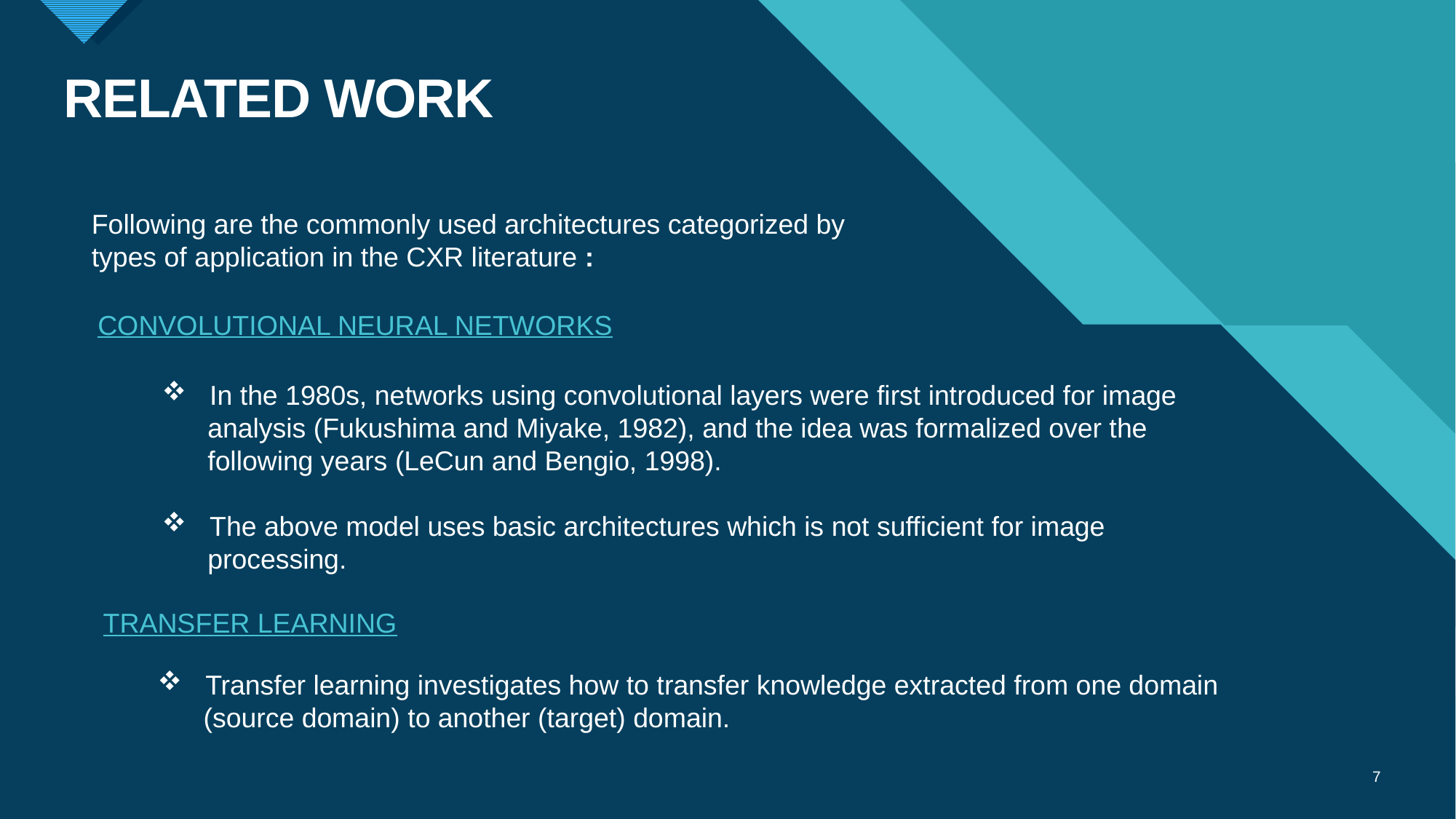

# RELATED WORK
Following are the commonly used architectures categorized by types of application in the CXR literature :
CONVOLUTIONAL NEURAL NETWORKS
   In the 1980s, networks using convolutional layers were first introduced for image
      analysis (Fukushima and Miyake, 1982), and the idea was formalized over the
      following years (LeCun and Bengio, 1998).

   The above model uses basic architectures which is not sufficient for image
      processing.
TRANSFER LEARNING
   Transfer learning investigates how to transfer knowledge extracted from one domain
      (source domain) to another (target) domain.

7